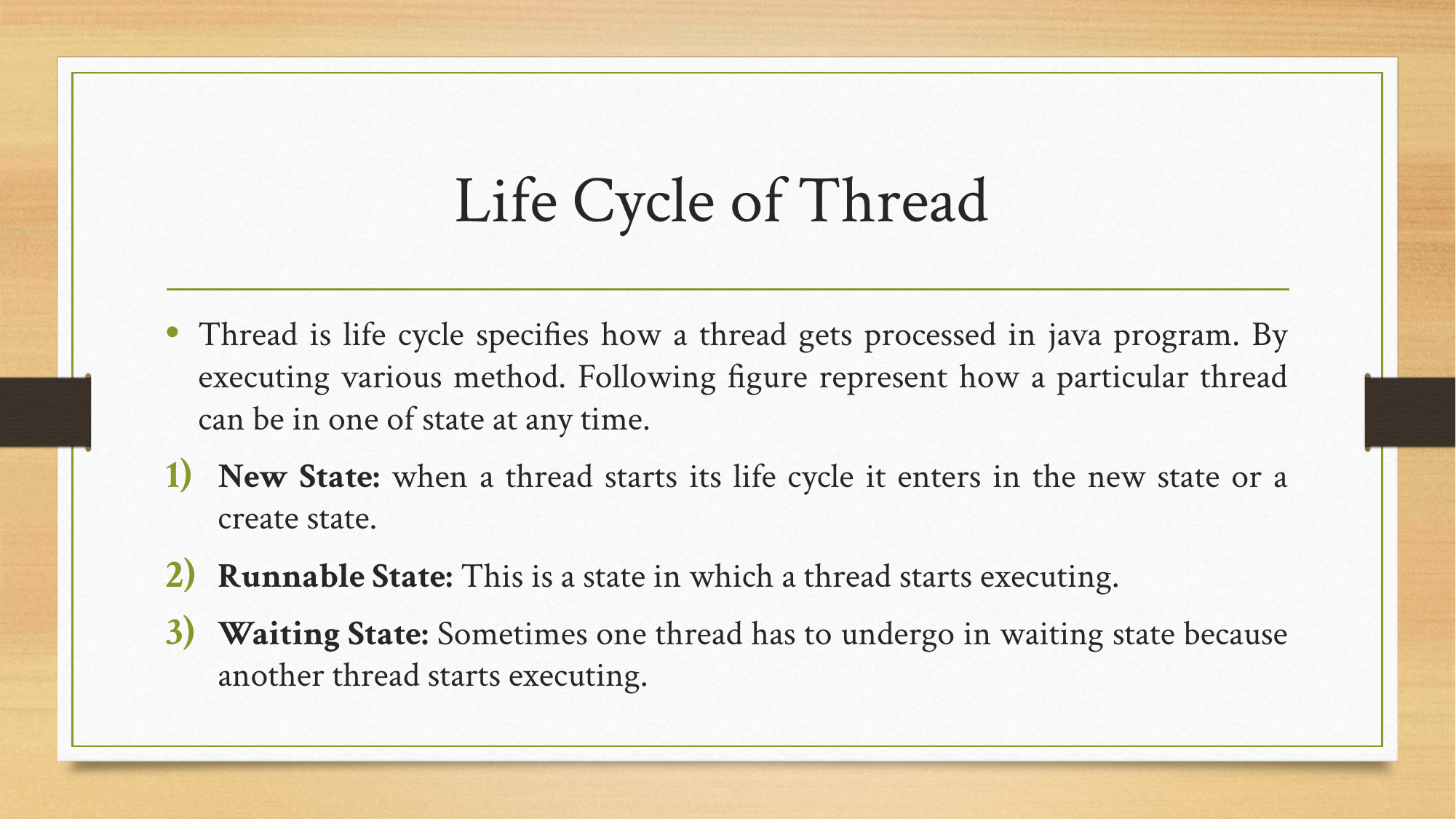

# Life Cycle of Thread
Thread is life cycle specifies how a thread gets processed in java program. By executing various method. Following figure represent how a particular thread can be in one of state at any time.
New State: when a thread starts its life cycle it enters in the new state or a create state.
Runnable State: This is a state in which a thread starts executing.
Waiting State: Sometimes one thread has to undergo in waiting state because another thread starts executing.